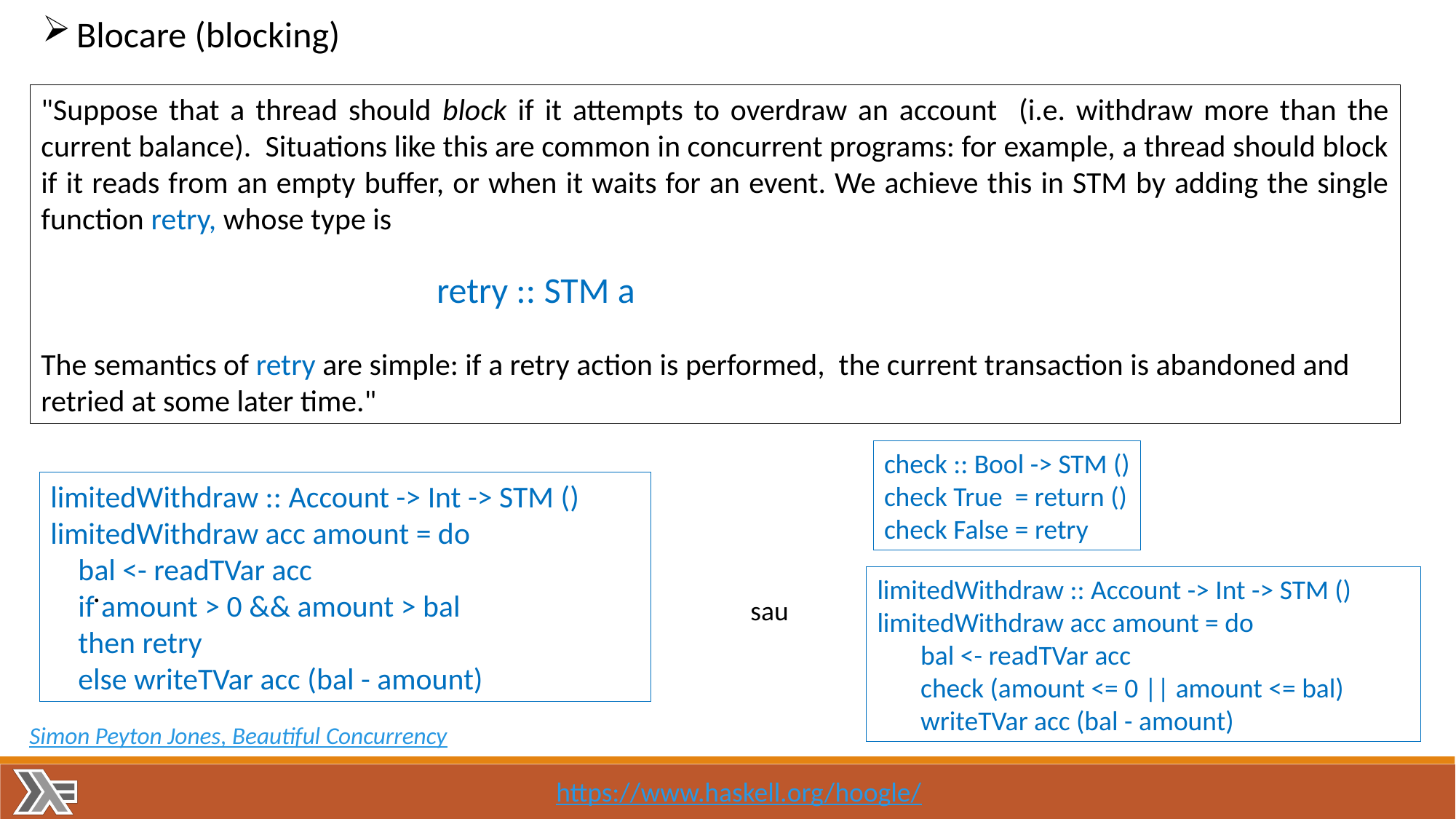

Blocare (blocking)
"Suppose that a thread should block if it attempts to overdraw an account  (i.e. withdraw more than the current balance).  Situations like this are common in concurrent programs: for example, a thread should block
if it reads from an empty buffer, or when it waits for an event. We achieve this in STM by adding the single function retry, whose type is

The semantics of retry are simple: if a retry action is performed,  the current transaction is abandoned and retried at some later time."
retry :: STM a

check :: Bool -> STM ()
check True  = return ()
check False = retry
limitedWithdraw :: Account -> Int -> STM ()
limitedWithdraw acc amount = do
    bal <- readTVar acc
    if amount > 0 && amount > bal
    then retry
    else writeTVar acc (bal - amount)
.
limitedWithdraw :: Account -> Int -> STM ()
limitedWithdraw acc amount = do
       bal <- readTVar acc
       check (amount <= 0 || amount <= bal)
       writeTVar acc (bal - amount)
sau
Simon Peyton Jones, Beautiful Concurrency